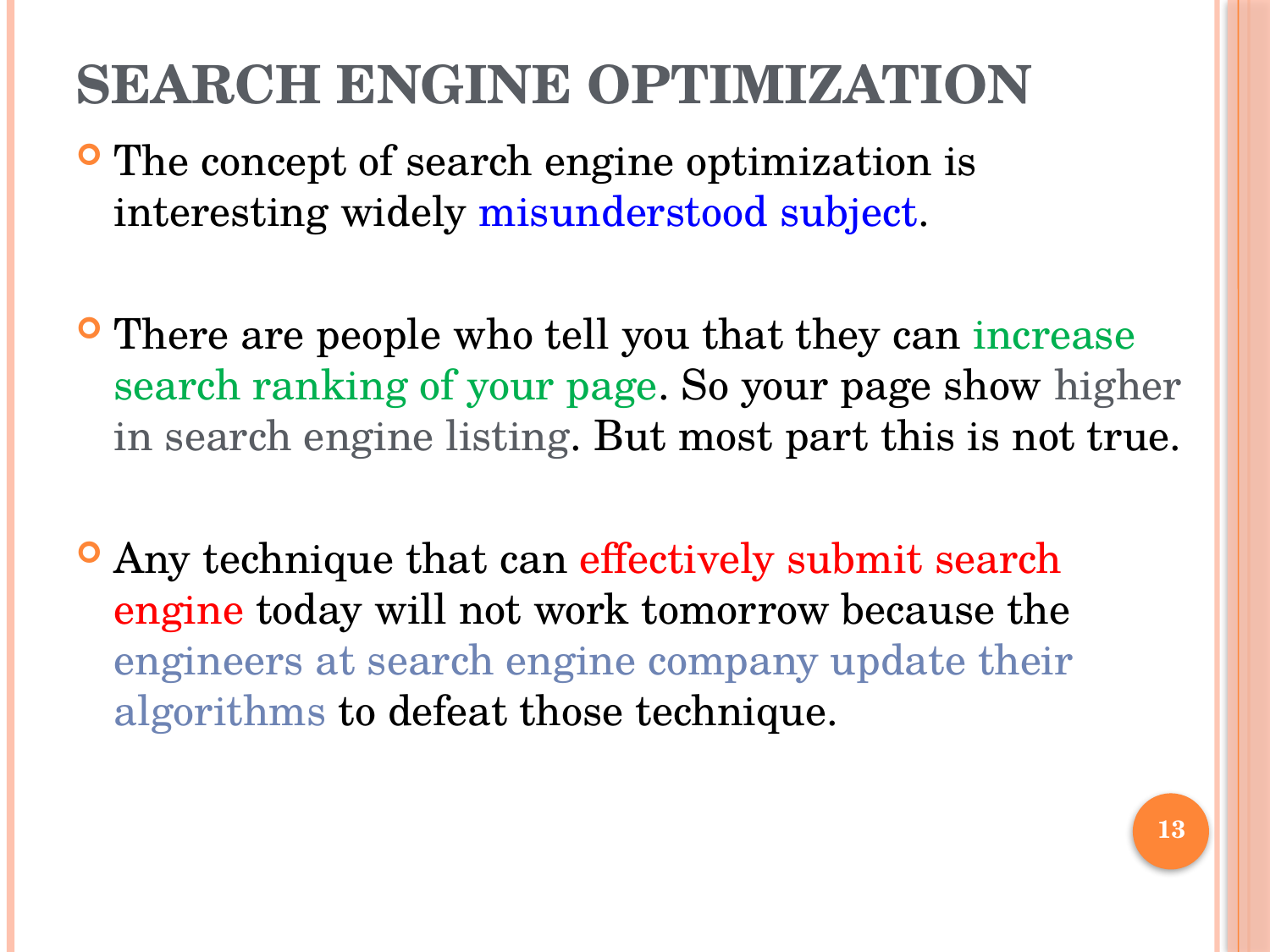

# Search Engine Optimization
The concept of search engine optimization is interesting widely misunderstood subject.

There are people who tell you that they can increase search ranking of your page. So your page show higher in search engine listing. But most part this is not true.

Any technique that can effectively submit search engine today will not work tomorrow because the engineers at search engine company update their algorithms to defeat those technique.
13